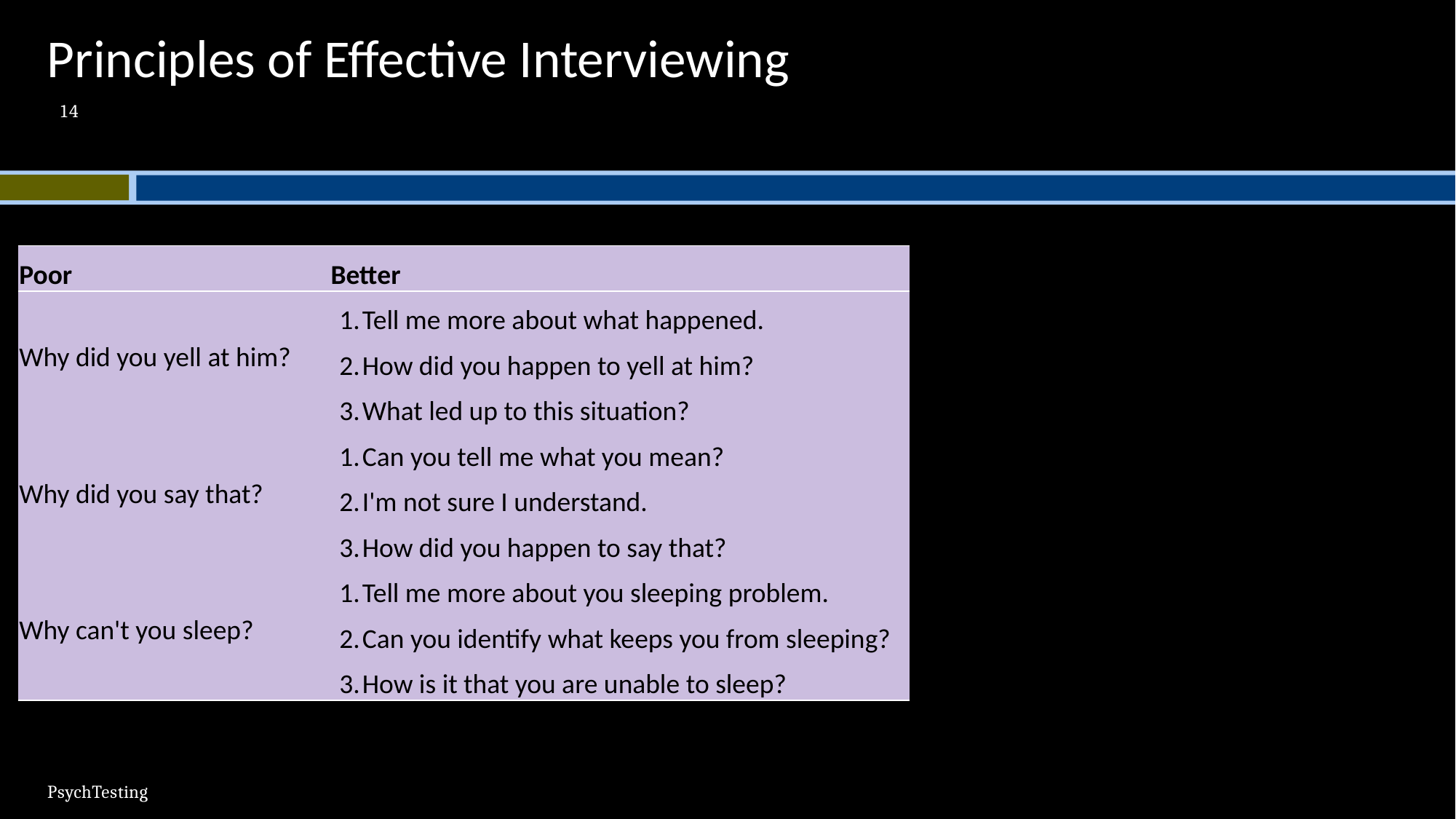

# Principles of Effective Interviewing
14
| Poor |  | Better |  |
| --- | --- | --- | --- |
| Why did you yell at him? |  | 1. | Tell me more about what happened. |
|  |  | 2. | How did you happen to yell at him? |
|  |  | 3. | What led up to this situation? |
| Why did you say that? |  | 1. | Can you tell me what you mean? |
|  |  | 2. | I'm not sure I understand. |
|  |  | 3. | How did you happen to say that? |
| Why can't you sleep? |  | 1. | Tell me more about you sleeping problem. |
|  |  | 2. | Can you identify what keeps you from sleeping? |
|  |  | 3. | How is it that you are unable to sleep? |
PsychTesting